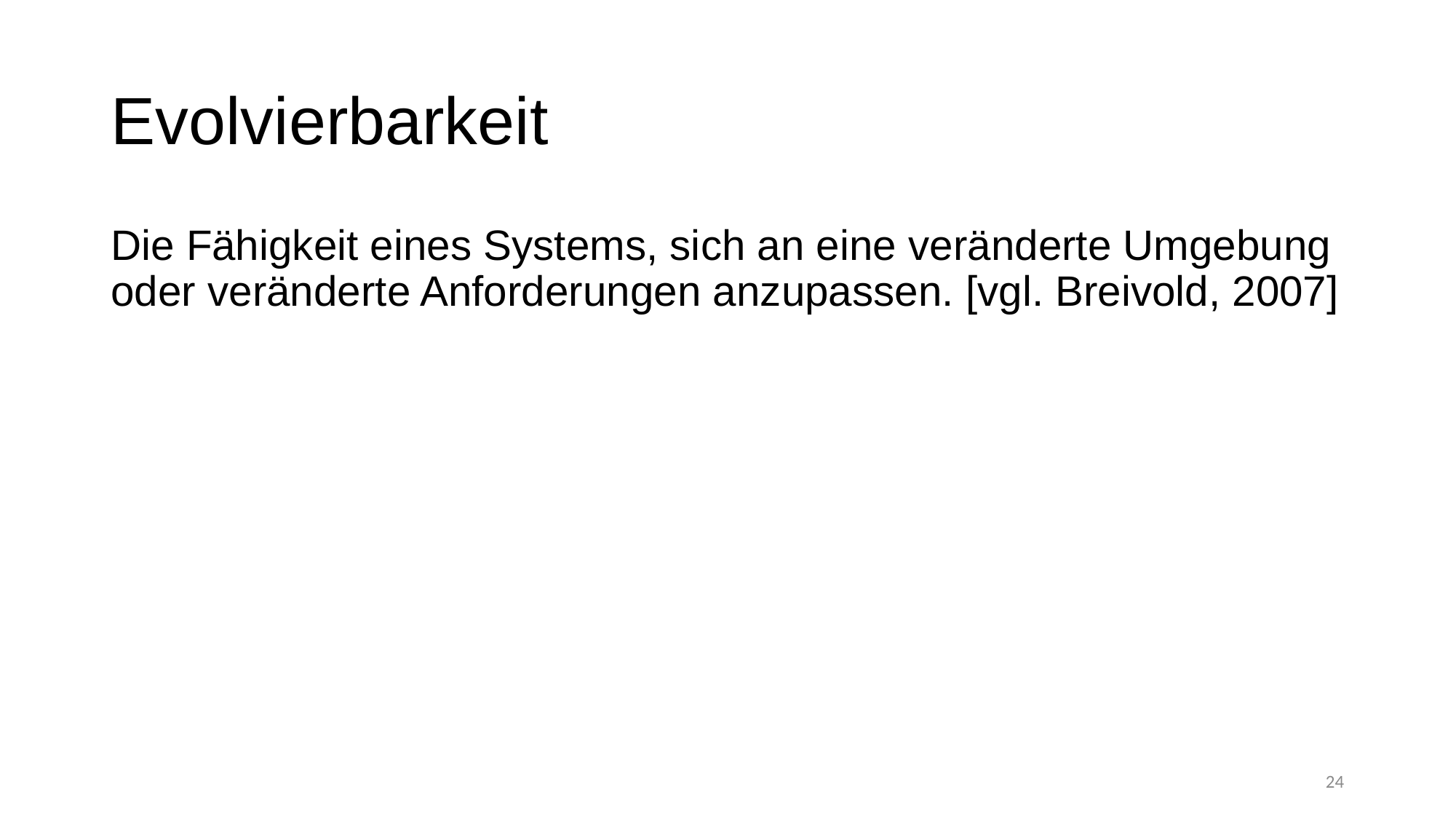

# Evolvierbarkeit
Die Fähigkeit eines Systems, sich an eine veränderte Umgebung oder veränderte Anforderungen anzupassen. [vgl. Breivold, 2007]
24